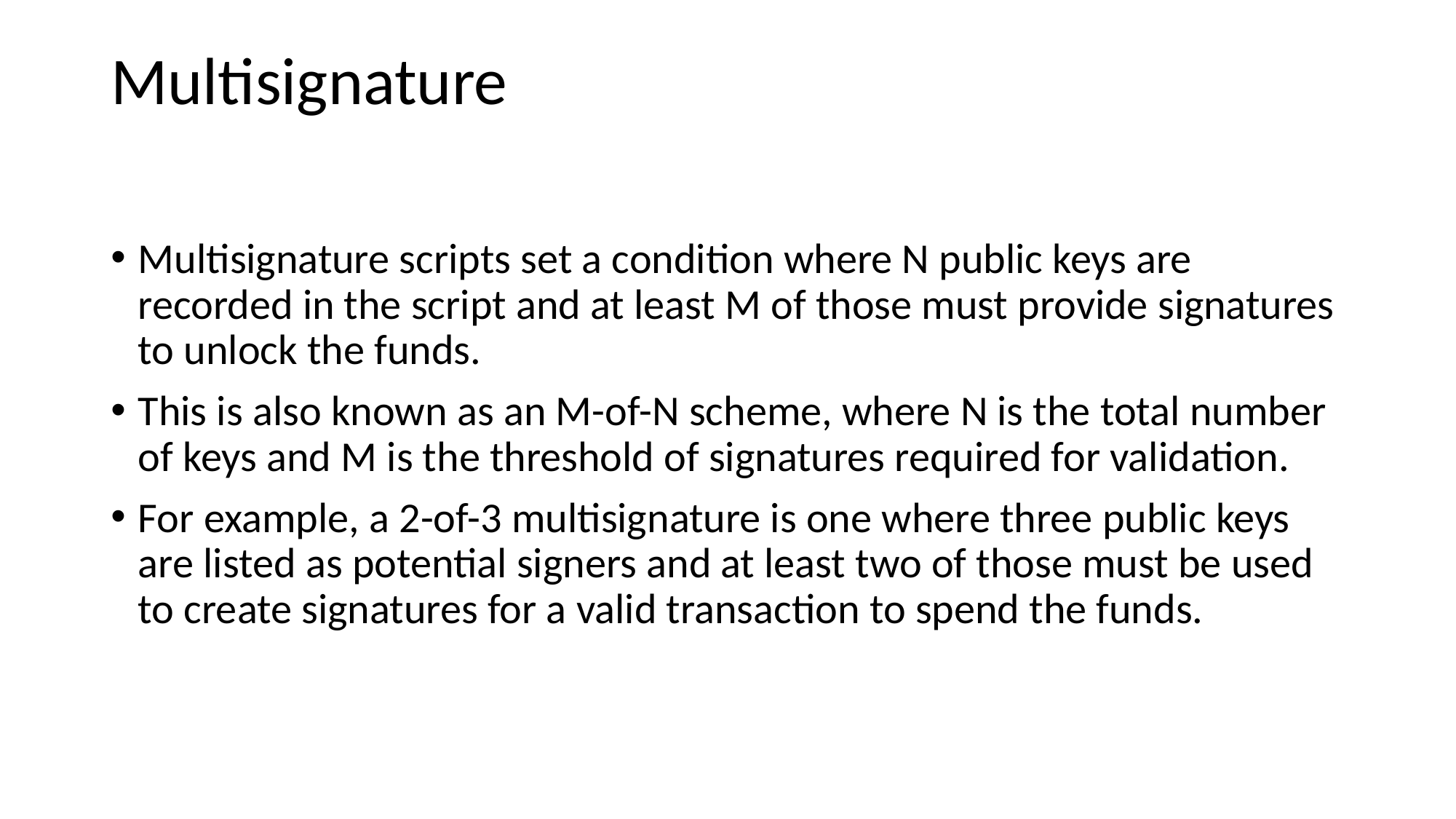

# Multisignature
Multisignature scripts set a condition where N public keys are recorded in the script and at least M of those must provide signatures to unlock the funds.
This is also known as an M-of-N scheme, where N is the total number of keys and M is the threshold of signatures required for validation.
For example, a 2-of-3 multisignature is one where three public keys are listed as potential signers and at least two of those must be used to create signatures for a valid transaction to spend the funds.